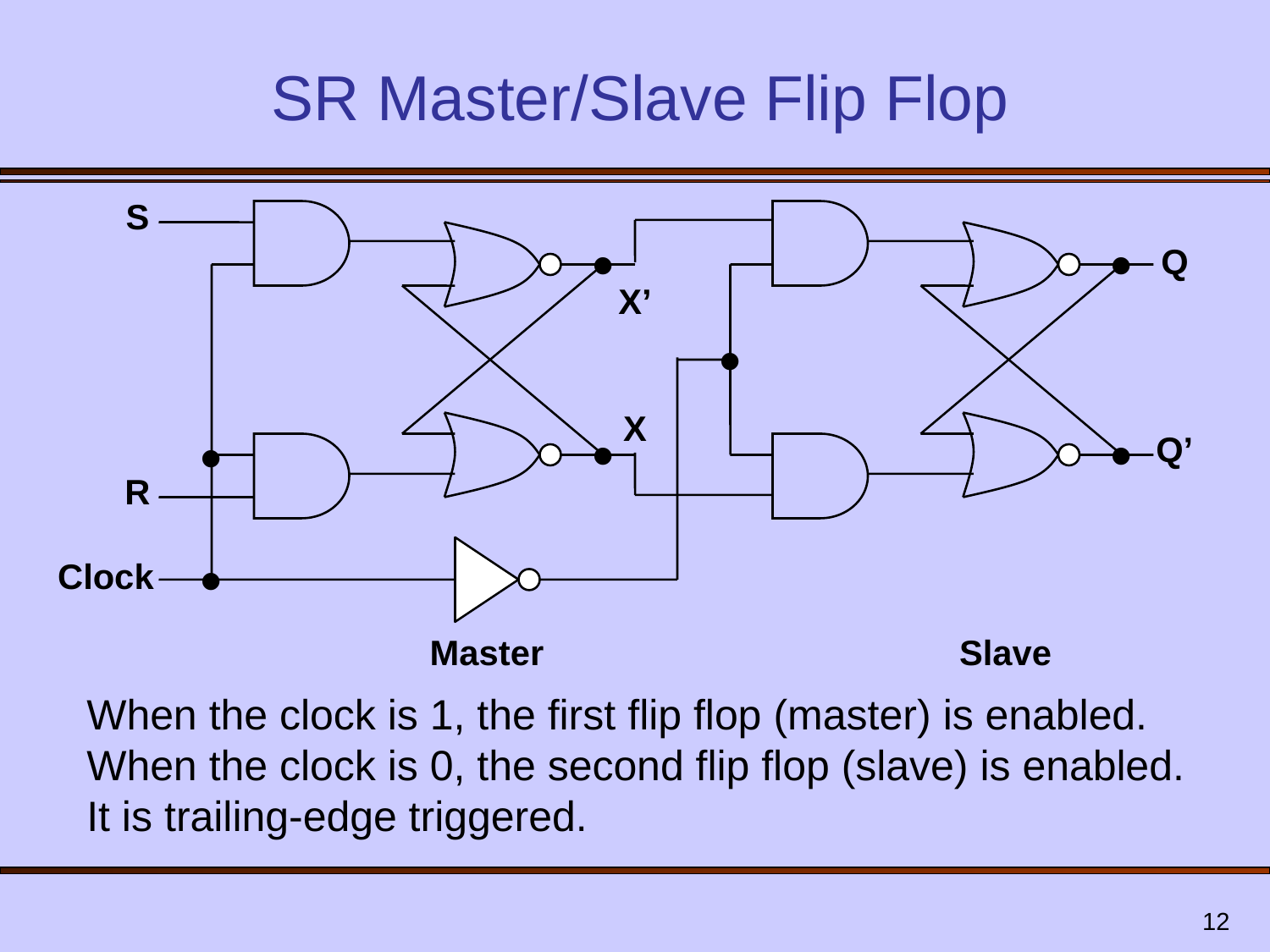

# SR Master/Slave Flip Flop
S

•
•

Q

X’

•

X
•
•
•

Q’

R

•

Clock

Master
Slave
When the clock is 1, the first flip flop (master) is enabled.
When the clock is 0, the second flip flop (slave) is enabled.
It is trailing-edge triggered.
12